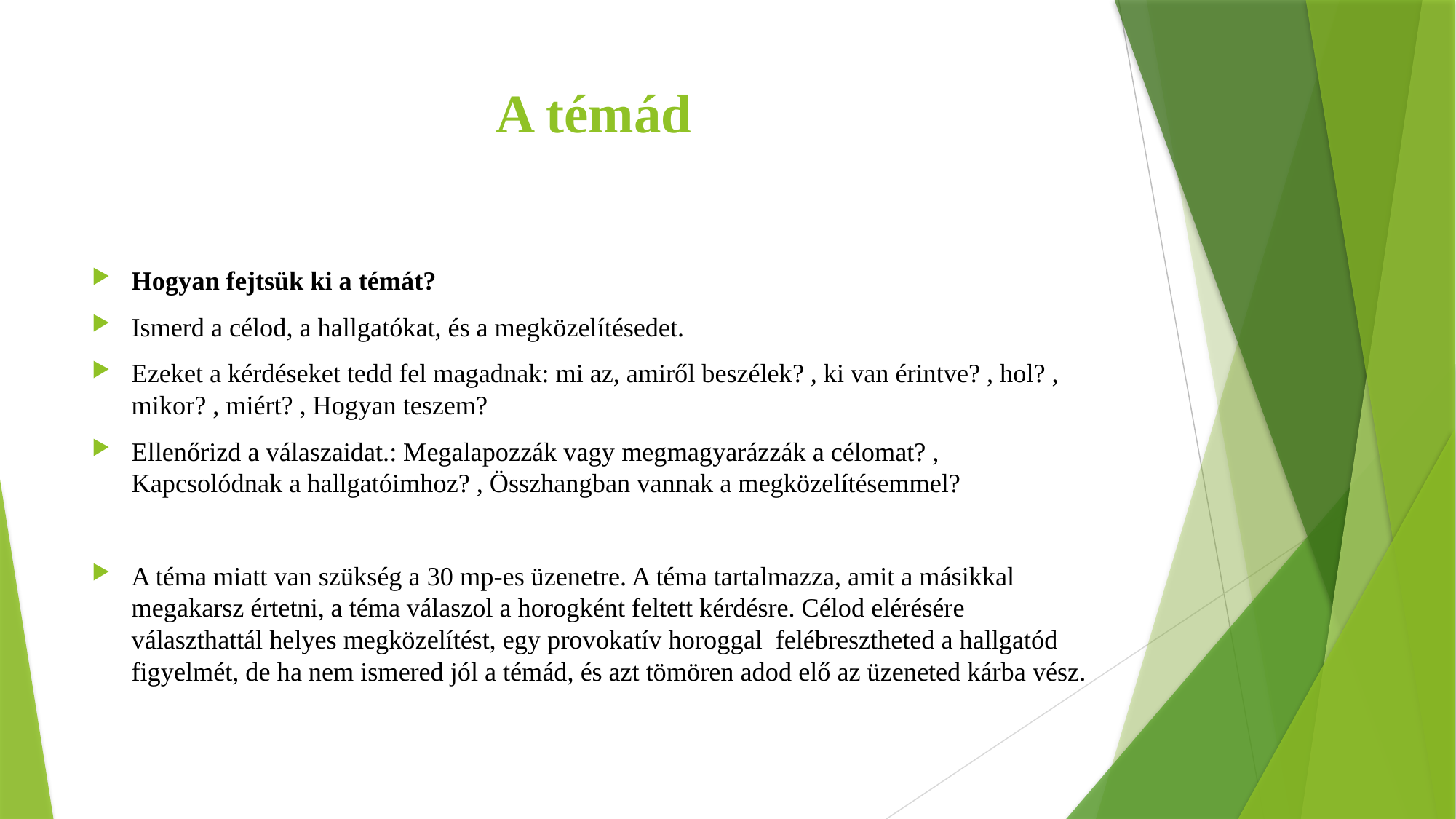

# A témád
Hogyan fejtsük ki a témát?
Ismerd a célod, a hallgatókat, és a megközelítésedet.
Ezeket a kérdéseket tedd fel magadnak: mi az, amiről beszélek? , ki van érintve? , hol? , mikor? , miért? , Hogyan teszem?
Ellenőrizd a válaszaidat.: Megalapozzák vagy megmagyarázzák a célomat? , Kapcsolódnak a hallgatóimhoz? , Összhangban vannak a megközelítésemmel?

A téma miatt van szükség a 30 mp-es üzenetre. A téma tartalmazza, amit a másikkal megakarsz értetni, a téma válaszol a horogként feltett kérdésre. Célod elérésére választhattál helyes megközelítést, egy provokatív horoggal  felébresztheted a hallgatód figyelmét, de ha nem ismered jól a témád, és azt tömören adod elő az üzeneted kárba vész.